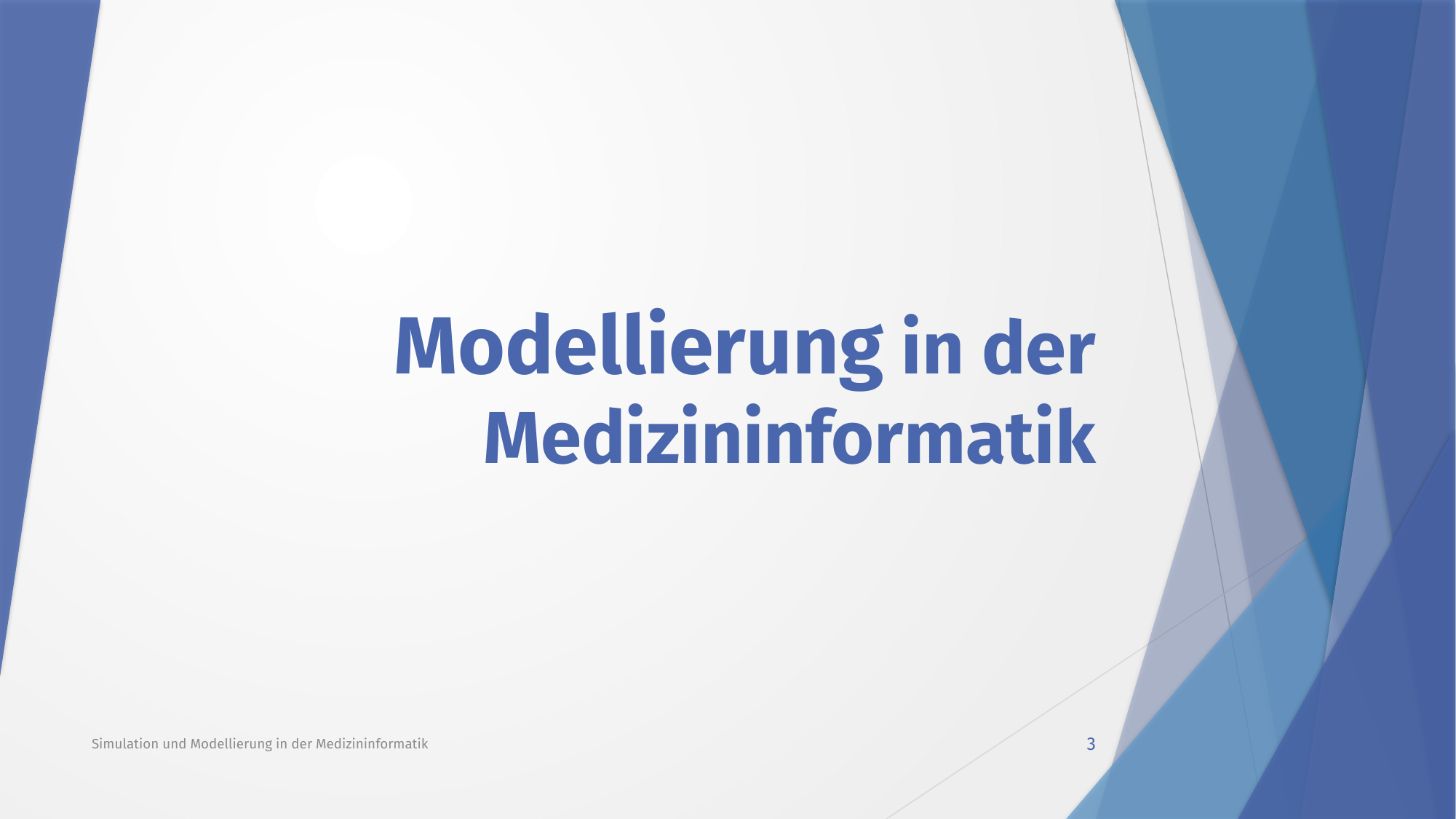

# Modellierung in der Medizininformatik

Simulation und Modellierung in der Medizininformatik
3